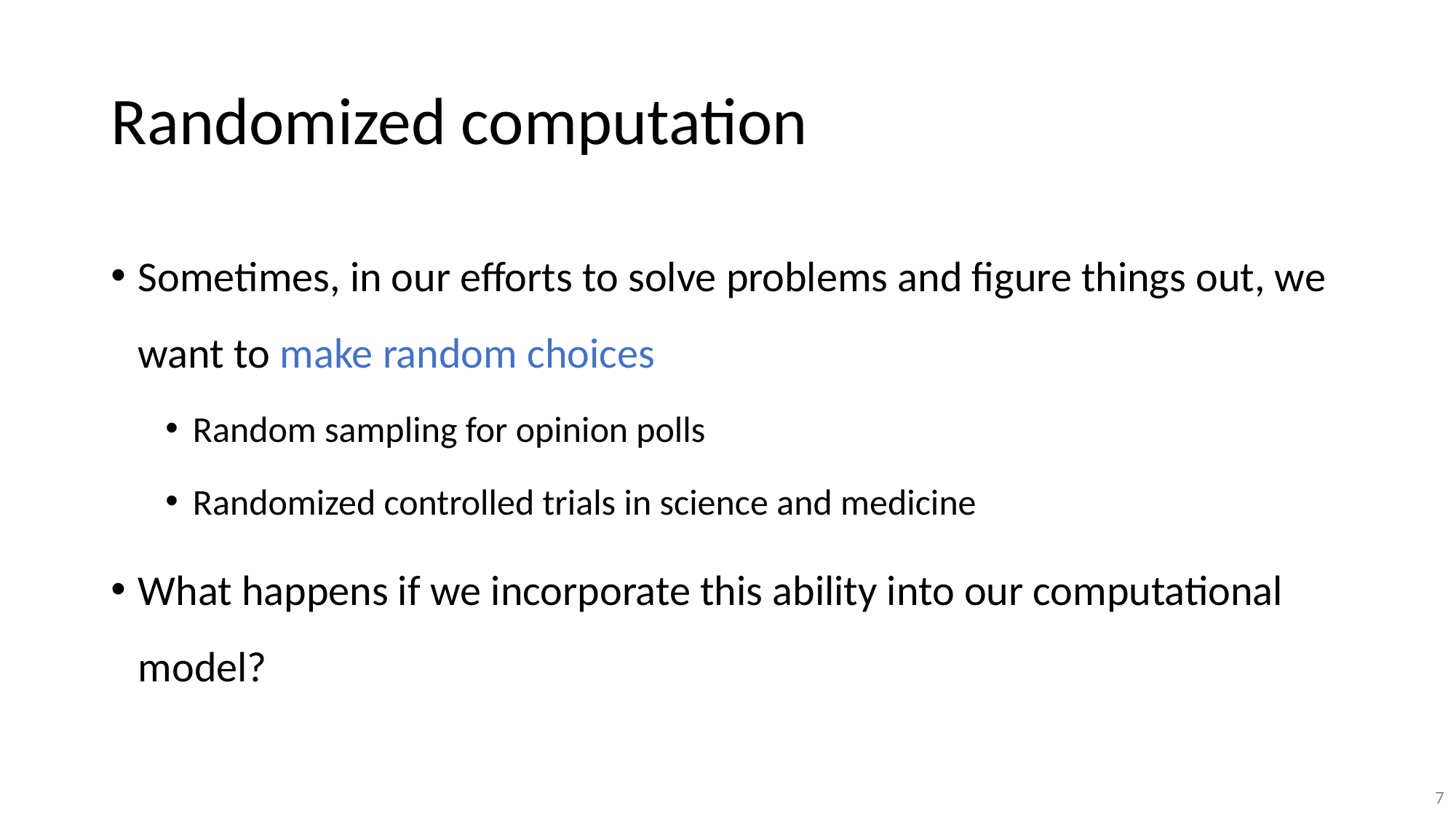

# Randomized computation
Sometimes, in our efforts to solve problems and figure things out, we want to make random choices
Random sampling for opinion polls
Randomized controlled trials in science and medicine
What happens if we incorporate this ability into our computational model?

7